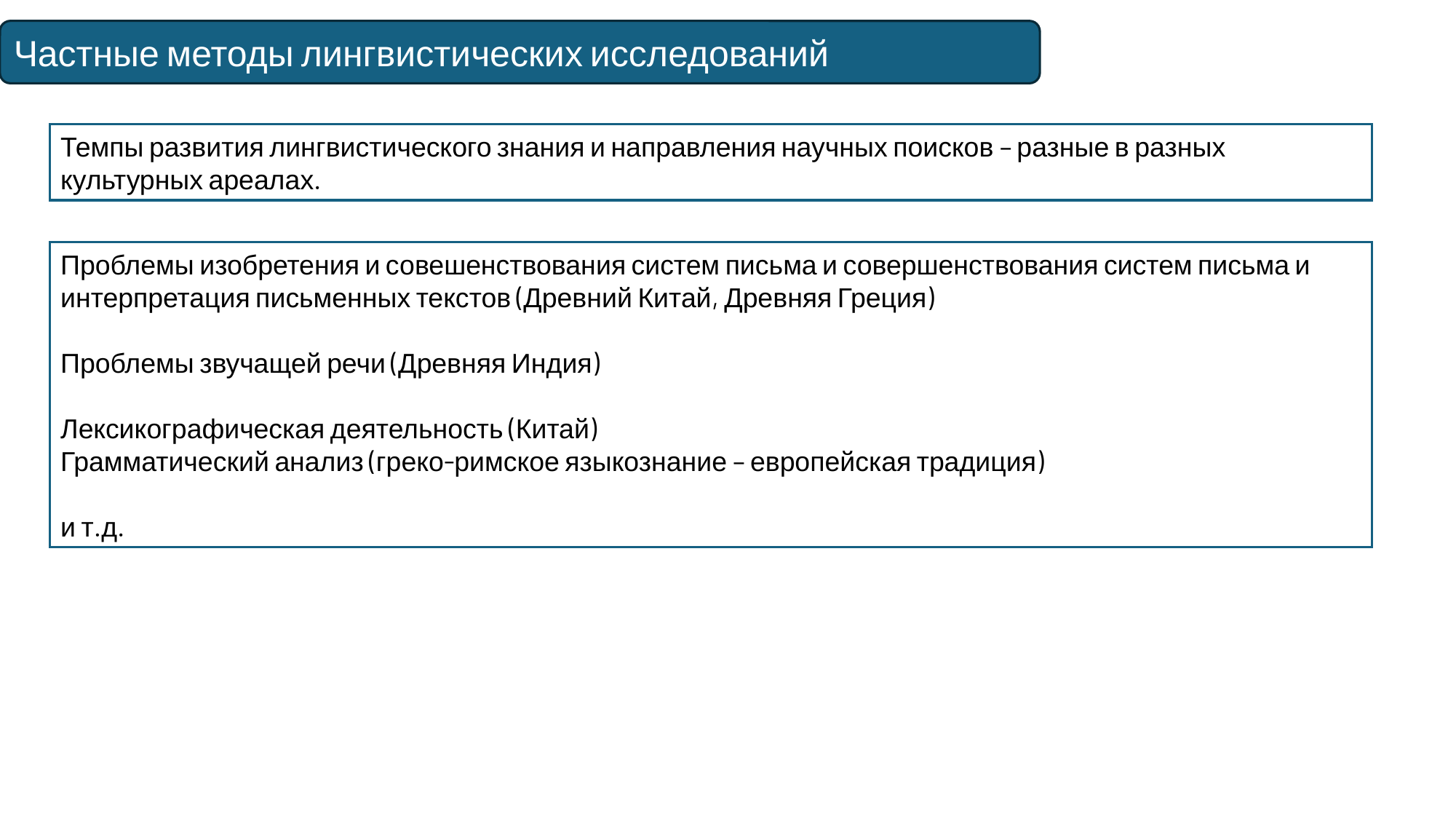

Частные методы лингвистических исследований
Темпы развития лингвистического знания и направления научных поисков – разные в разных культурных ареалах.
Проблемы изобретения и совешенствования систем письма и совершенствования систем письма и интерпретация письменных текстов (Древний Китай, Древняя Греция)

Проблемы звучащей речи (Древняя Индия)

Лексикографическая деятельность (Китай)
Грамматический анализ (греко-римское языкознание – европейская традиция)

и т.д.